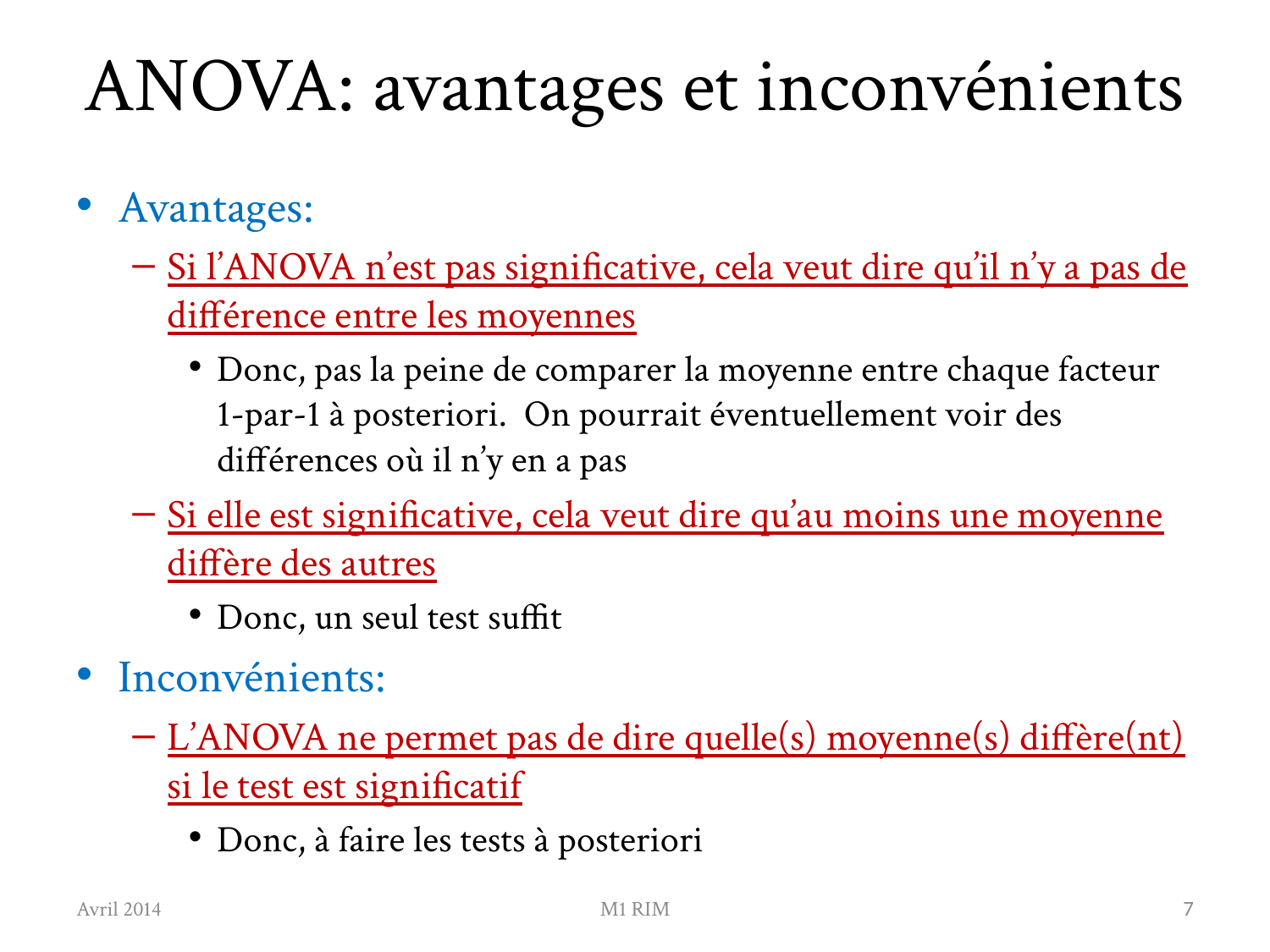

# ANOVA: avantages et inconvénients
Avantages:
Si l’ANOVA n’est pas significative, cela veut dire qu’il n’y a pas de différence entre les moyennes
Donc, pas la peine de comparer la moyenne entre chaque facteur 1-par-1 à posteriori.  On pourrait éventuellement voir des différences où il n’y en a pas
Si elle est significative, cela veut dire qu’au moins une moyenne diffère des autres
Donc, un seul test suffit
Inconvénients:
L’ANOVA ne permet pas de dire quelle(s) moyenne(s) diffère(nt) si le test est significatif
Donc, à faire les tests à posteriori
Avril 2014
M1 RIM
7